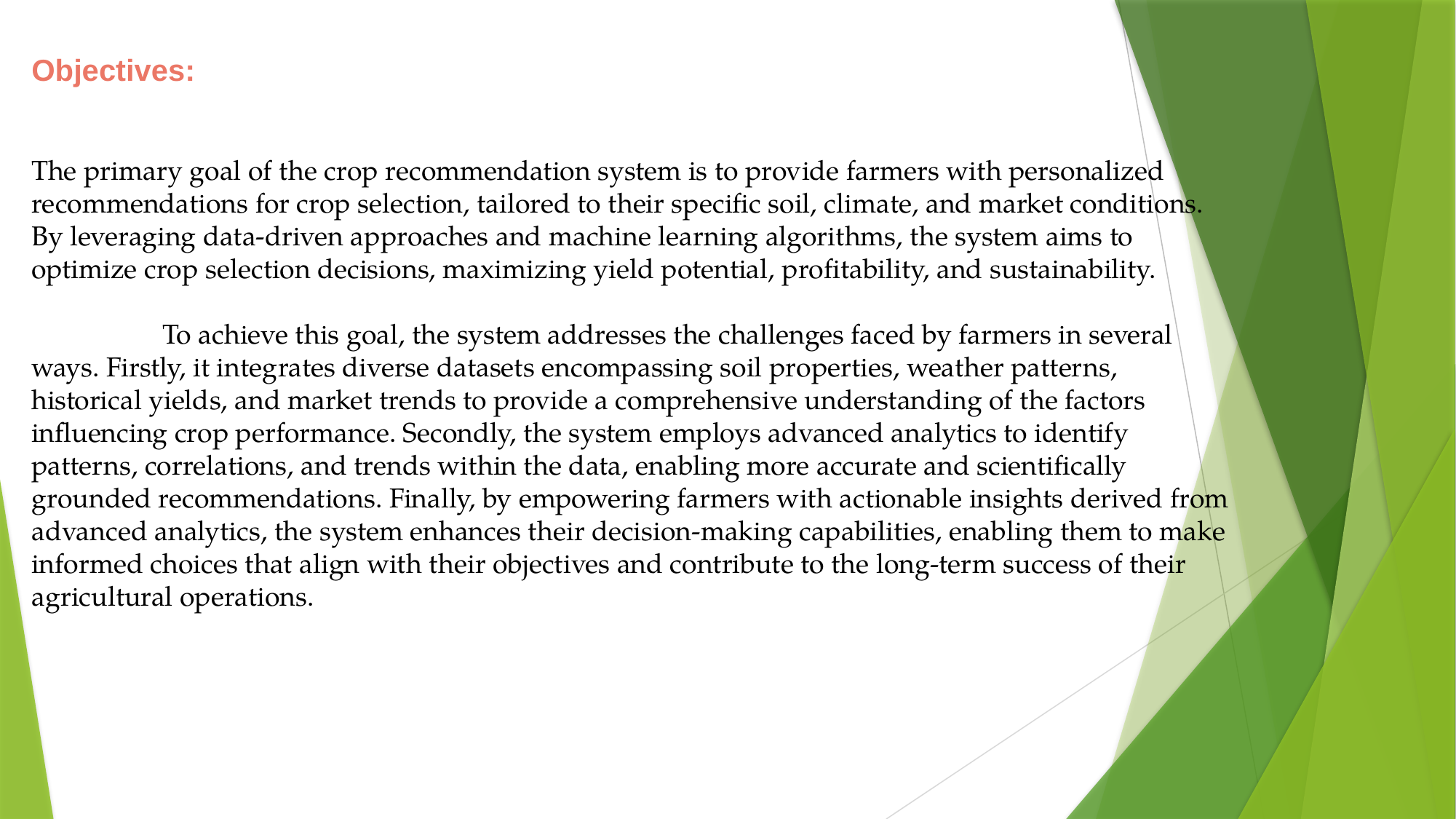

Objectives:

The primary goal of the crop recommendation system is to provide farmers with personalized recommendations for crop selection, tailored to their specific soil, climate, and market conditions. By leveraging data-driven approaches and machine learning algorithms, the system aims to optimize crop selection decisions, maximizing yield potential, profitability, and sustainability.

                   To achieve this goal, the system addresses the challenges faced by farmers in several ways. Firstly, it integrates diverse datasets encompassing soil properties, weather patterns, historical yields, and market trends to provide a comprehensive understanding of the factors influencing crop performance. Secondly, the system employs advanced analytics to identify patterns, correlations, and trends within the data, enabling more accurate and scientifically grounded recommendations. Finally, by empowering farmers with actionable insights derived from advanced analytics, the system enhances their decision-making capabilities, enabling them to make informed choices that align with their objectives and contribute to the long-term success of their agricultural operations.